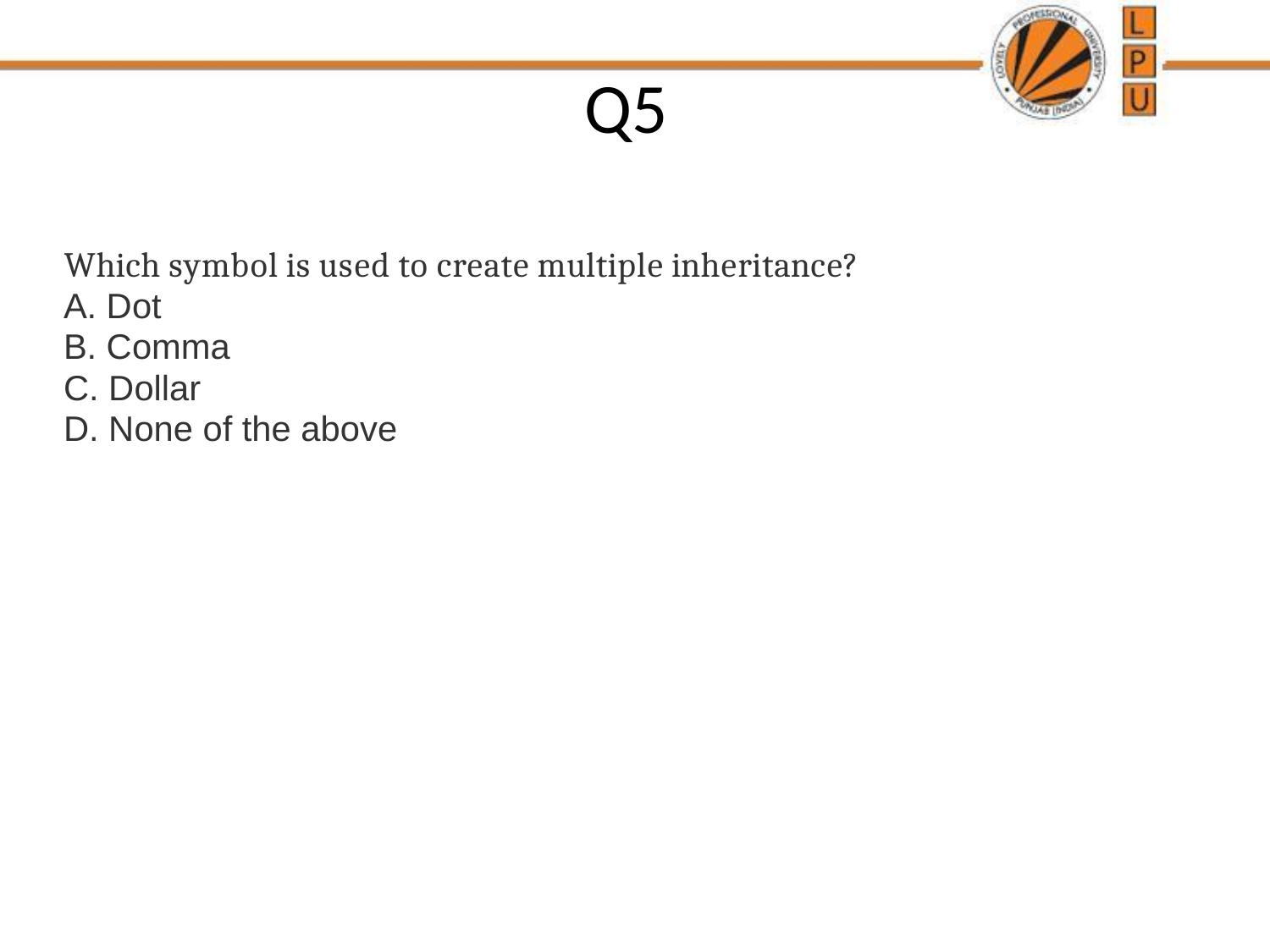

# Q5
Which symbol is used to create multiple inheritance?
A. Dot
B. Comma
C. Dollar
D. None of the above